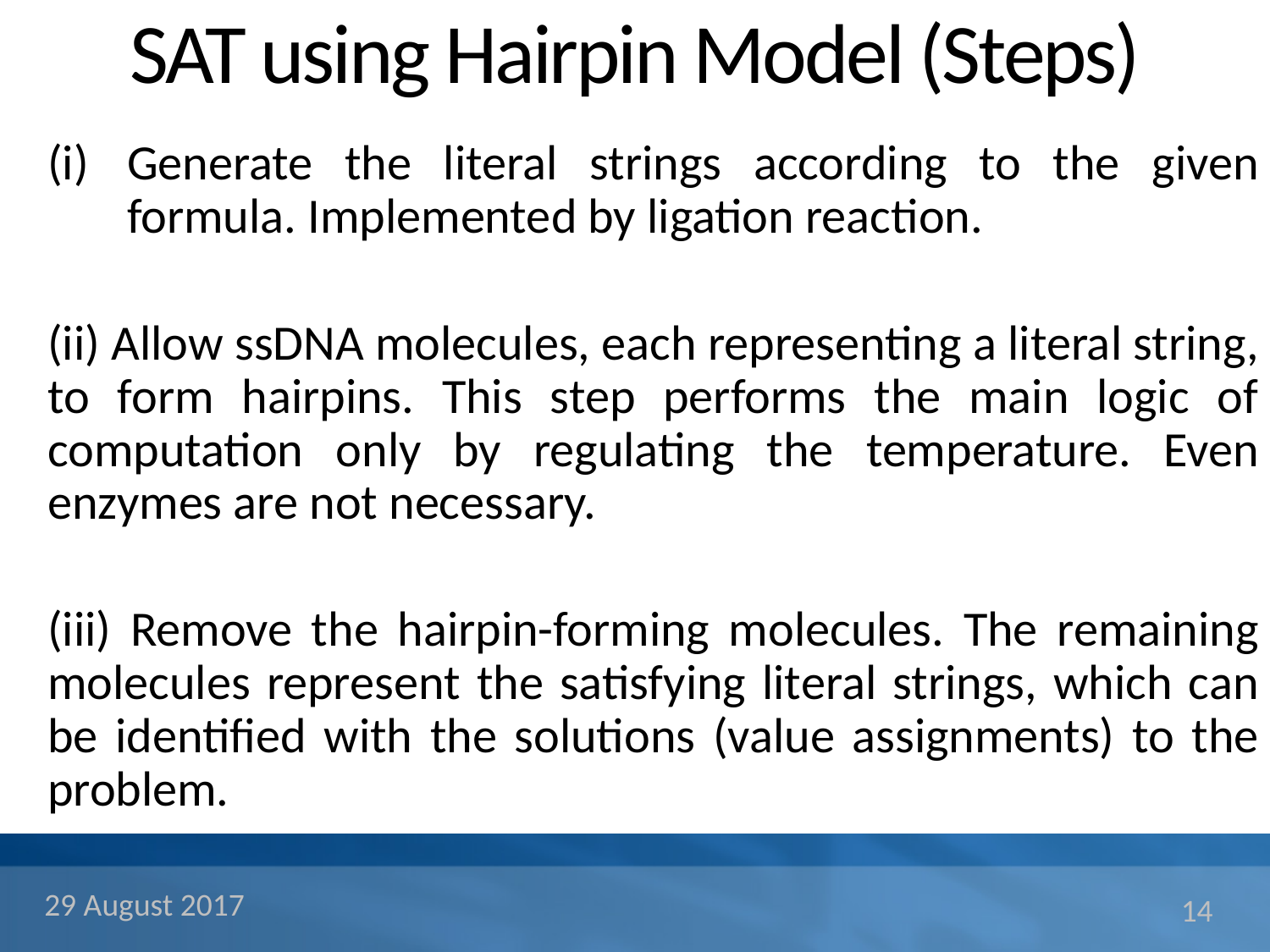

# SAT using Hairpin Model (Steps)
Generate the literal strings according to the given formula. Implemented by ligation reaction.

(ii) Allow ssDNA molecules, each representing a literal string, to form hairpins. This step performs the main logic of computation only by regulating the temperature. Even enzymes are not necessary.

(iii) Remove the hairpin-forming molecules. The remaining molecules represent the satisfying literal strings, which can be identified with the solutions (value assignments) to the problem.